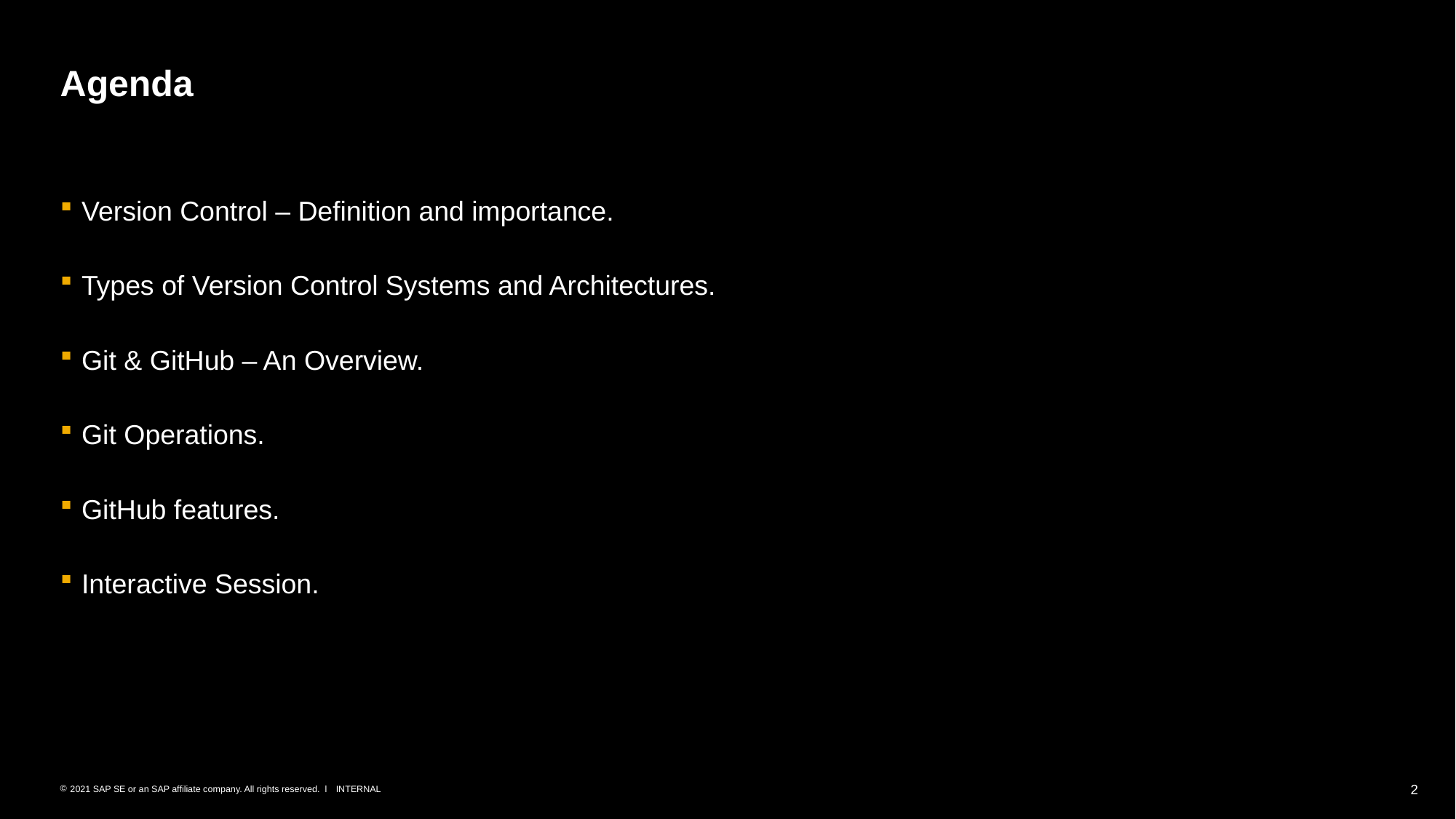

Agenda
Version Control – Definition and importance.

Types of Version Control Systems and Architectures.

Git & GitHub – An Overview.

Git Operations.

GitHub features.

Interactive Session.